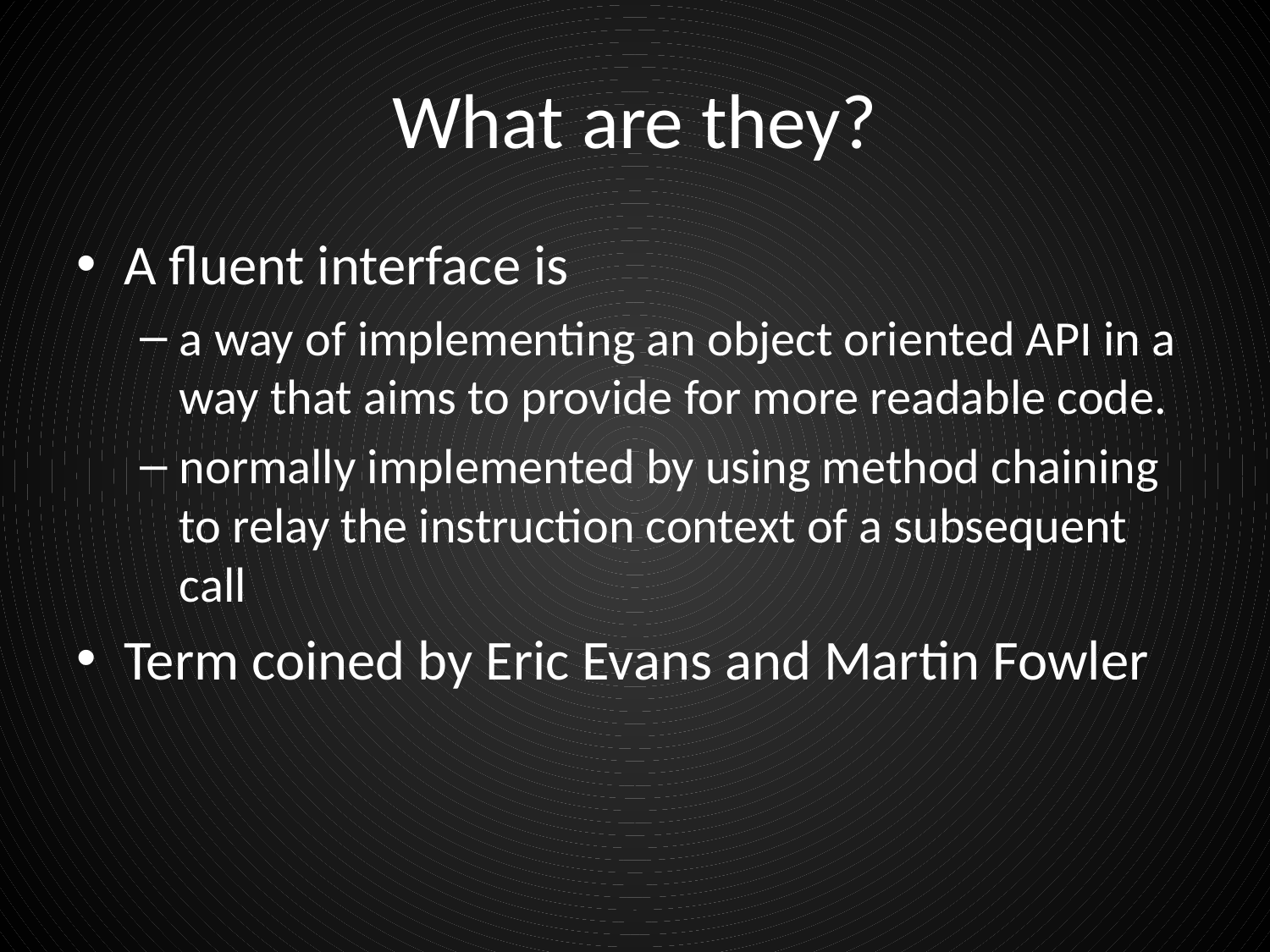

# What are they?
A fluent interface is
a way of implementing an object oriented API in a way that aims to provide for more readable code.
normally implemented by using method chaining to relay the instruction context of a subsequent call
Term coined by Eric Evans and Martin Fowler